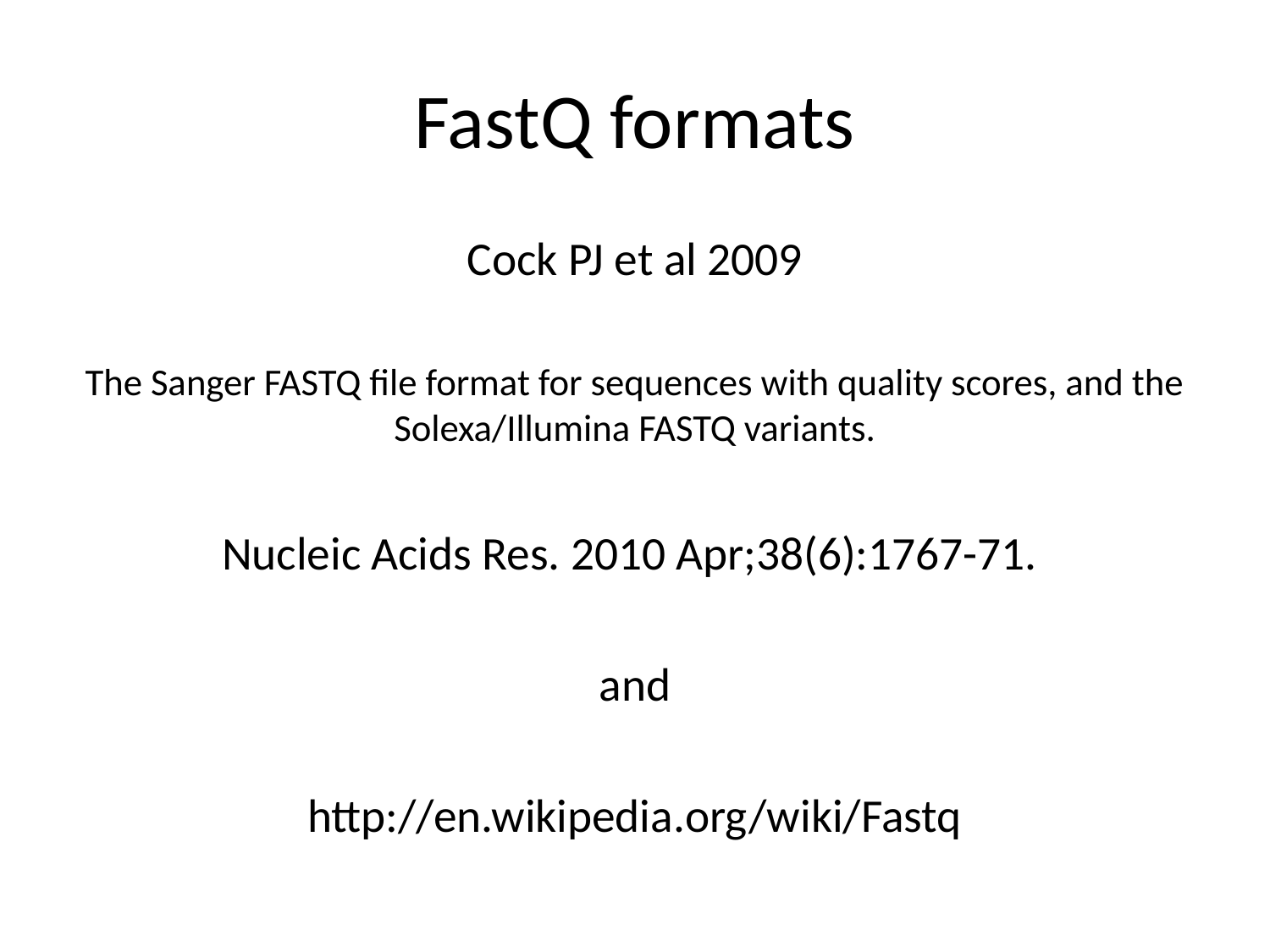

# FastQ formats
Cock PJ et al 2009

The Sanger FASTQ file format for sequences with quality scores, and the Solexa/Illumina FASTQ variants.

Nucleic Acids Res. 2010 Apr;38(6):1767-71.

and

http://en.wikipedia.org/wiki/Fastq